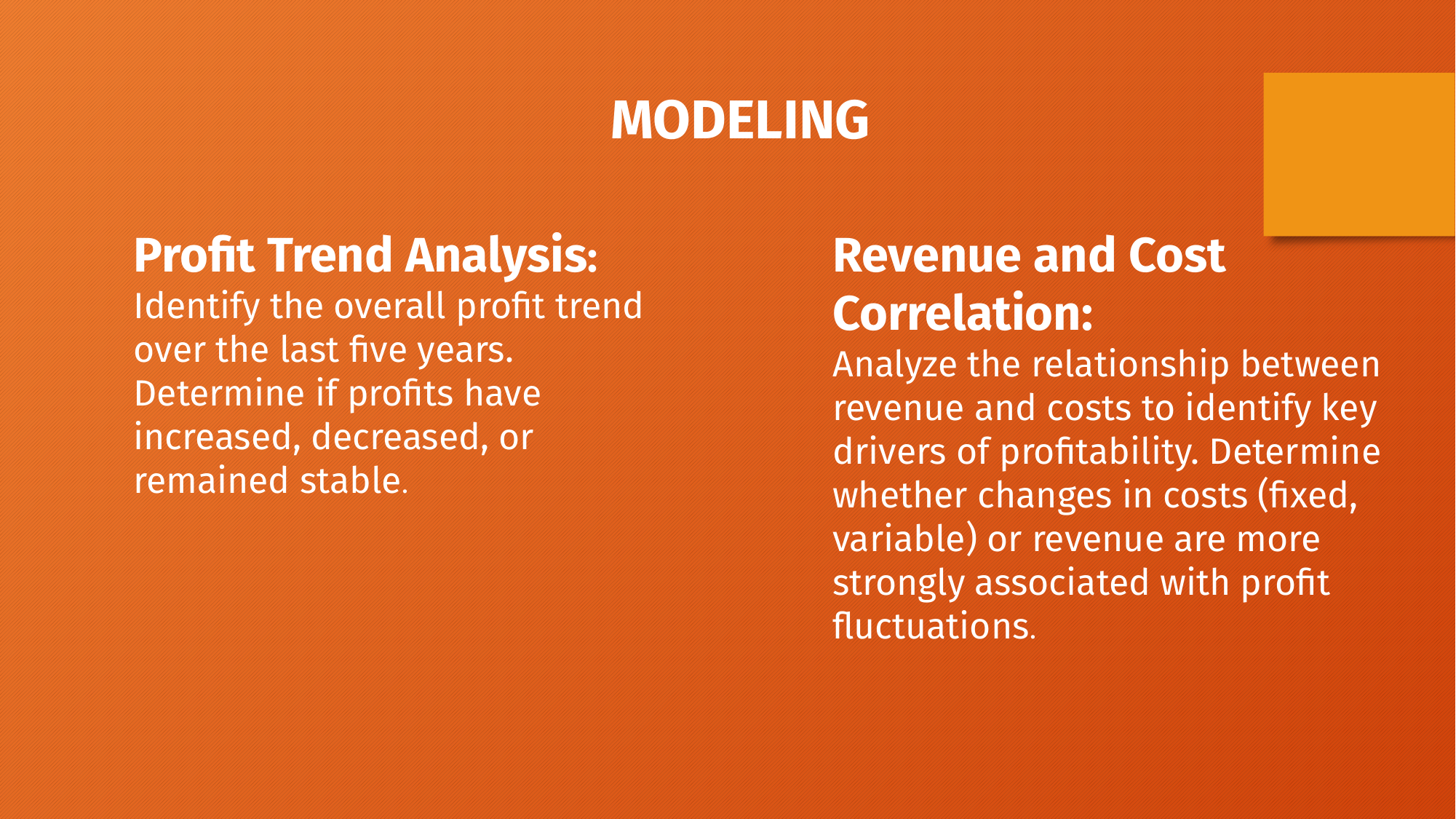

MODELING
Profit Trend Analysis:
Identify the overall profit trend over the last five years. Determine if profits have increased, decreased, or remained stable.
Revenue and Cost Correlation:
Analyze the relationship between revenue and costs to identify key drivers of profitability. Determine whether changes in costs (fixed, variable) or revenue are more strongly associated with profit fluctuations.